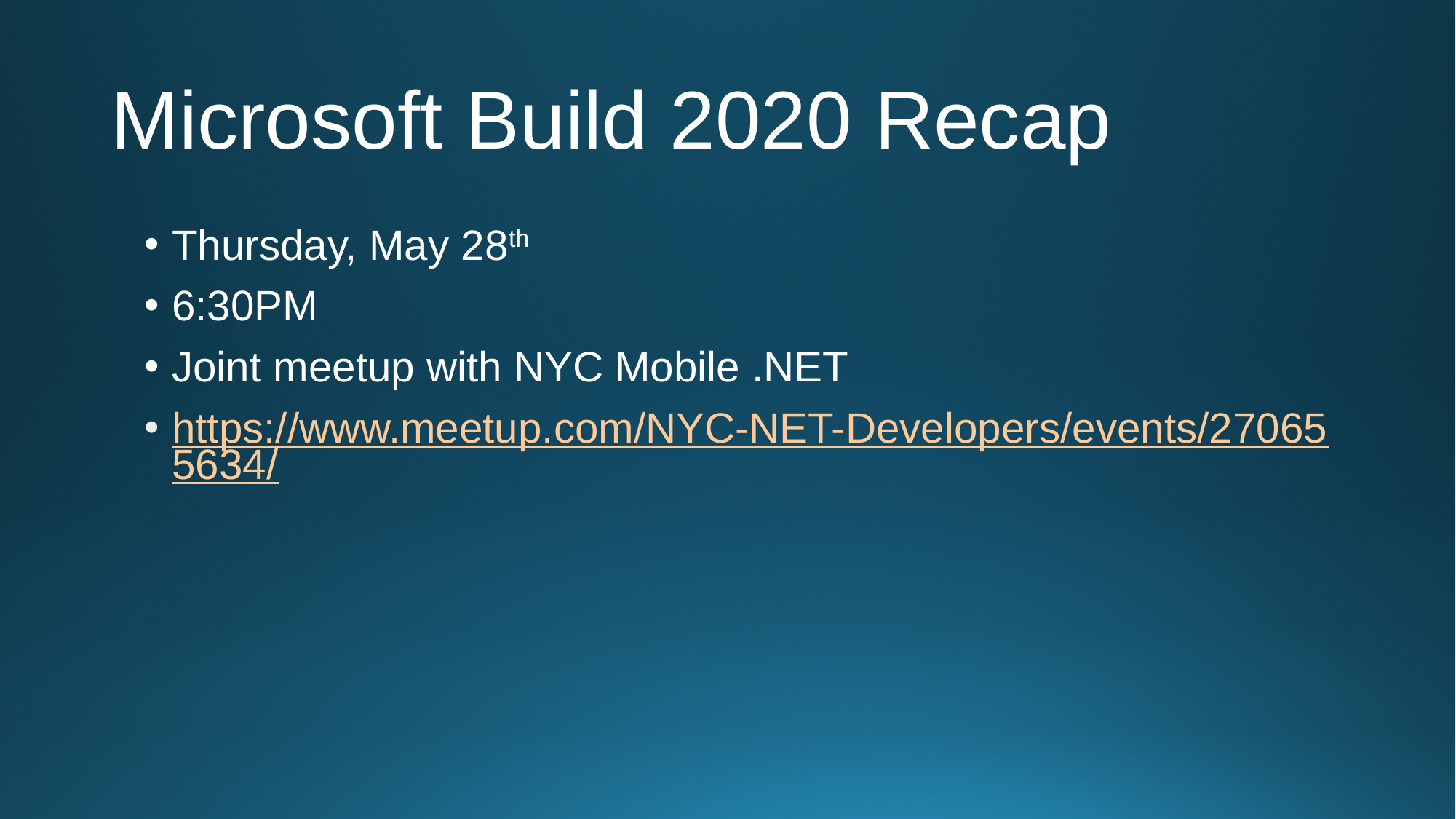

# Microsoft Build 2020 Recap
Thursday, May 28th
6:30PM
Joint meetup with NYC Mobile .NET
https://www.meetup.com/NYC-NET-Developers/events/270655634/